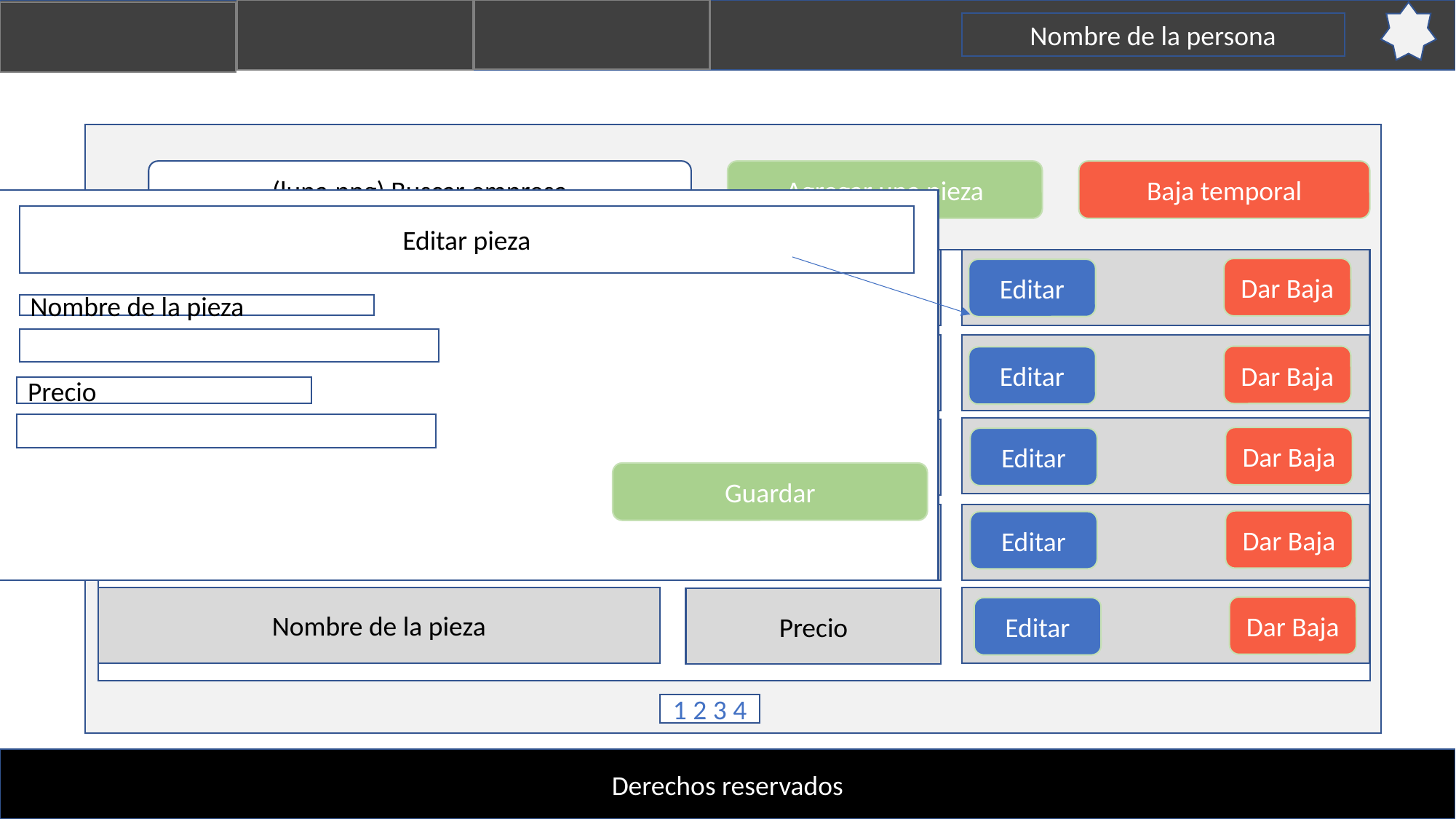

Nombre de la persona

(lupa.png) Buscar empresa
Agregar una pieza
Baja temporal

Editar pieza

Nombre de la empresa

Dar Baja
Editar
Nombre de la pieza

Nombre de la empresa

Dar Baja
Editar
Precio

Nombre de la empresa
Dar Baja
Editar
Guardar
Nombre de la empresa

Dar Baja
Editar
Nombre de la pieza

Precio
Dar Baja
Editar
1 2 3 4
Derechos reservados